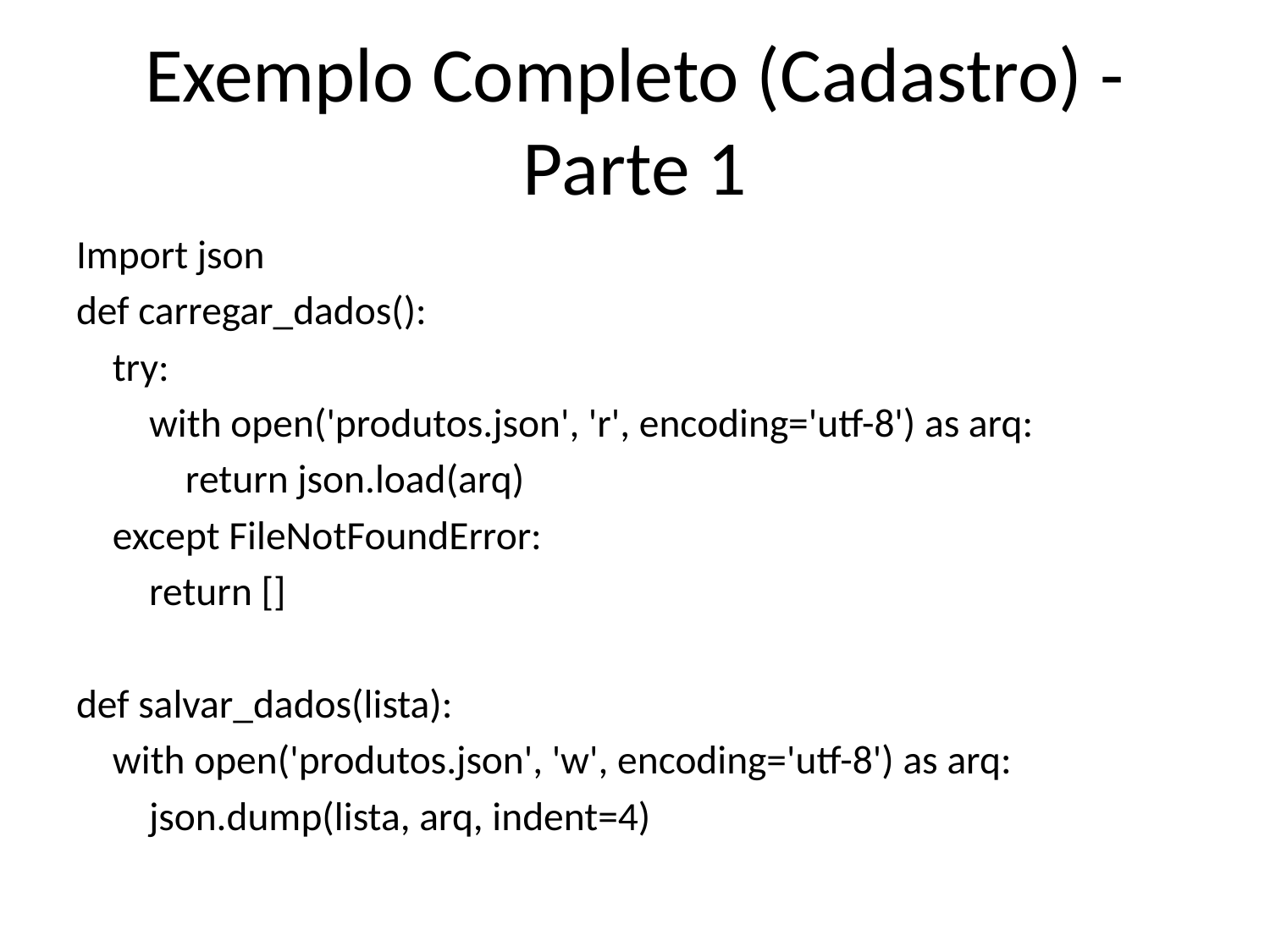

# Exemplo Completo (Cadastro) - Parte 1
Import json
def carregar_dados():
    try:
        with open('produtos.json', 'r', encoding='utf-8') as arq:
            return json.load(arq)
    except FileNotFoundError:
        return []

def salvar_dados(lista):
    with open('produtos.json', 'w', encoding='utf-8') as arq:
        json.dump(lista, arq, indent=4)